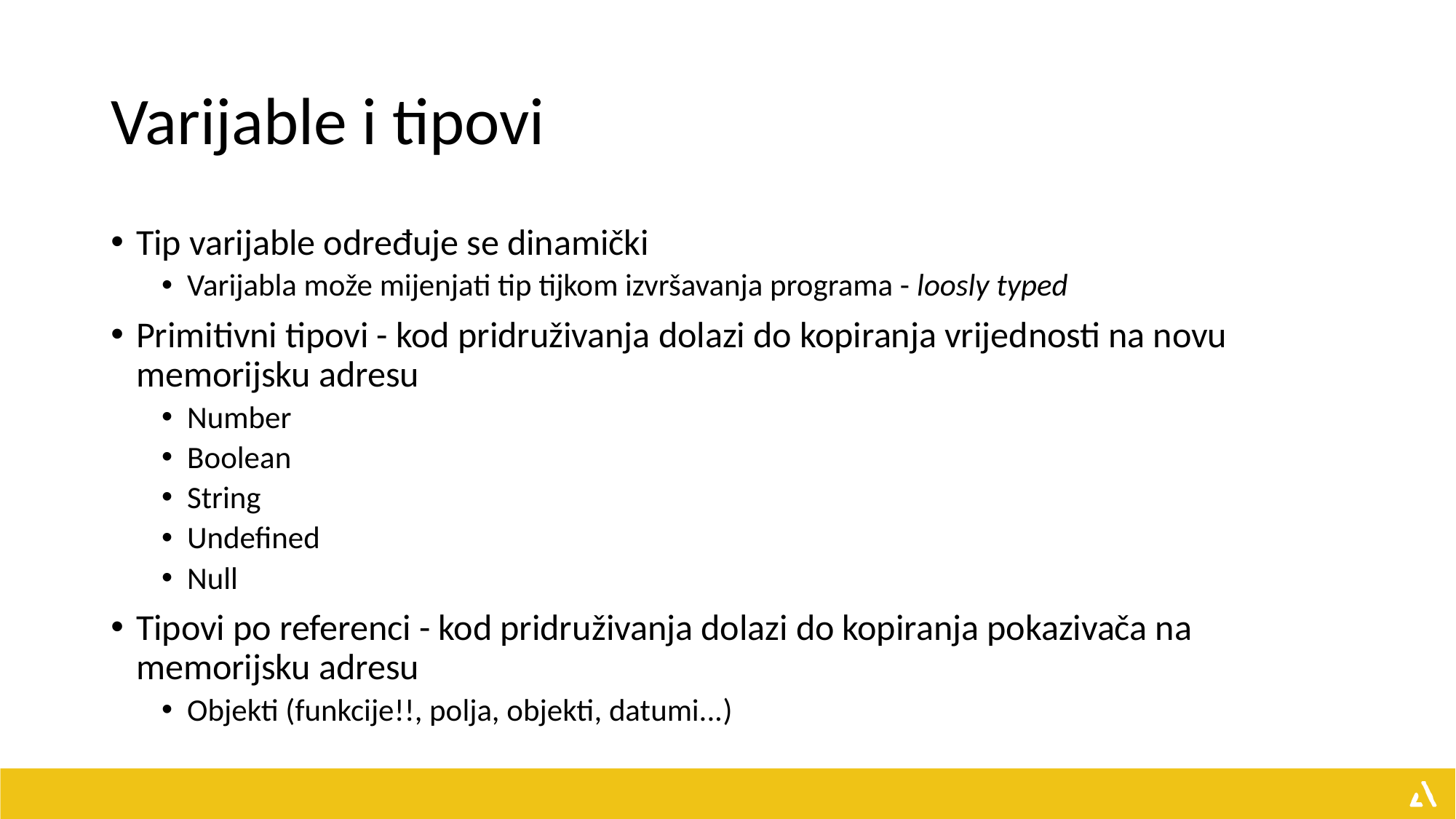

# Varijable i tipovi
Tip varijable određuje se dinamički
Varijabla može mijenjati tip tijkom izvršavanja programa - loosly typed
Primitivni tipovi - kod pridruživanja dolazi do kopiranja vrijednosti na novu memorijsku adresu
Number
Boolean
String
Undefined
Null
Tipovi po referenci - kod pridruživanja dolazi do kopiranja pokazivača na memorijsku adresu
Objekti (funkcije!!, polja, objekti, datumi...)